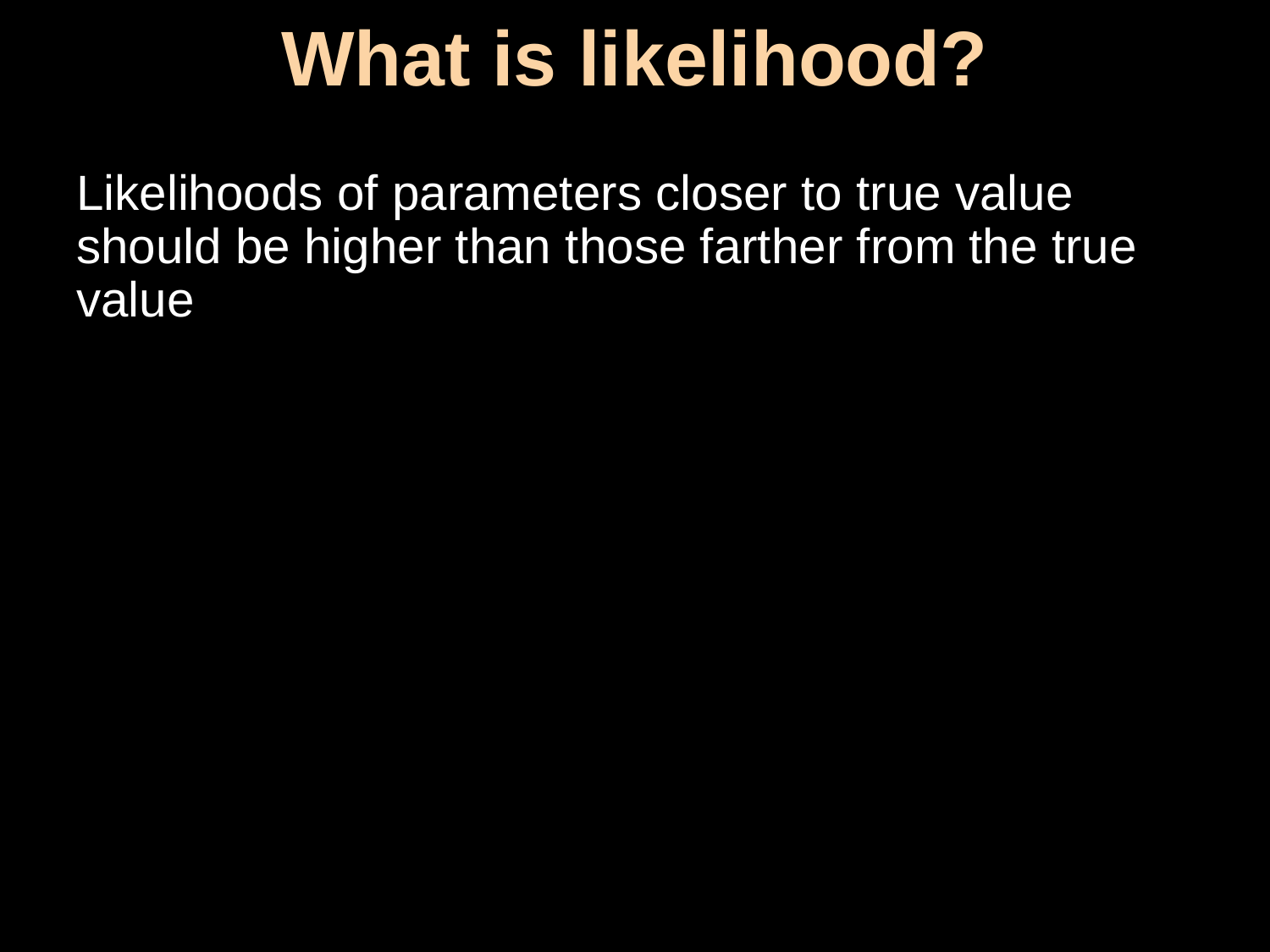

# What is likelihood?

Likelihoods of parameters closer to true value should be higher than those farther from the true value